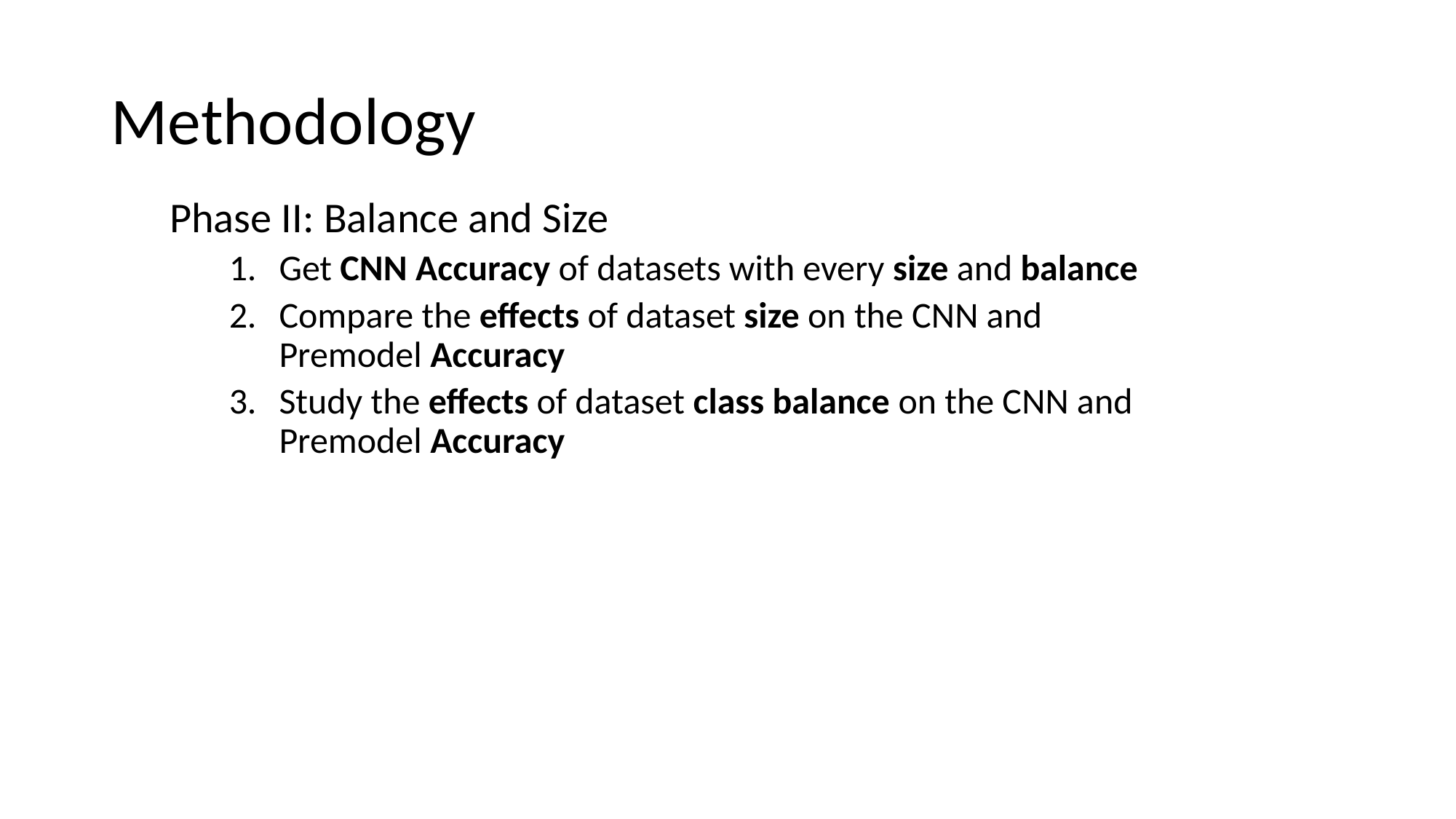

# Methodology
Phase II: Balance and Size
Get CNN Accuracy of datasets with every size and balance
Compare the effects of dataset size on the CNN and Premodel Accuracy
Study the effects of dataset class balance on the CNN and Premodel Accuracy